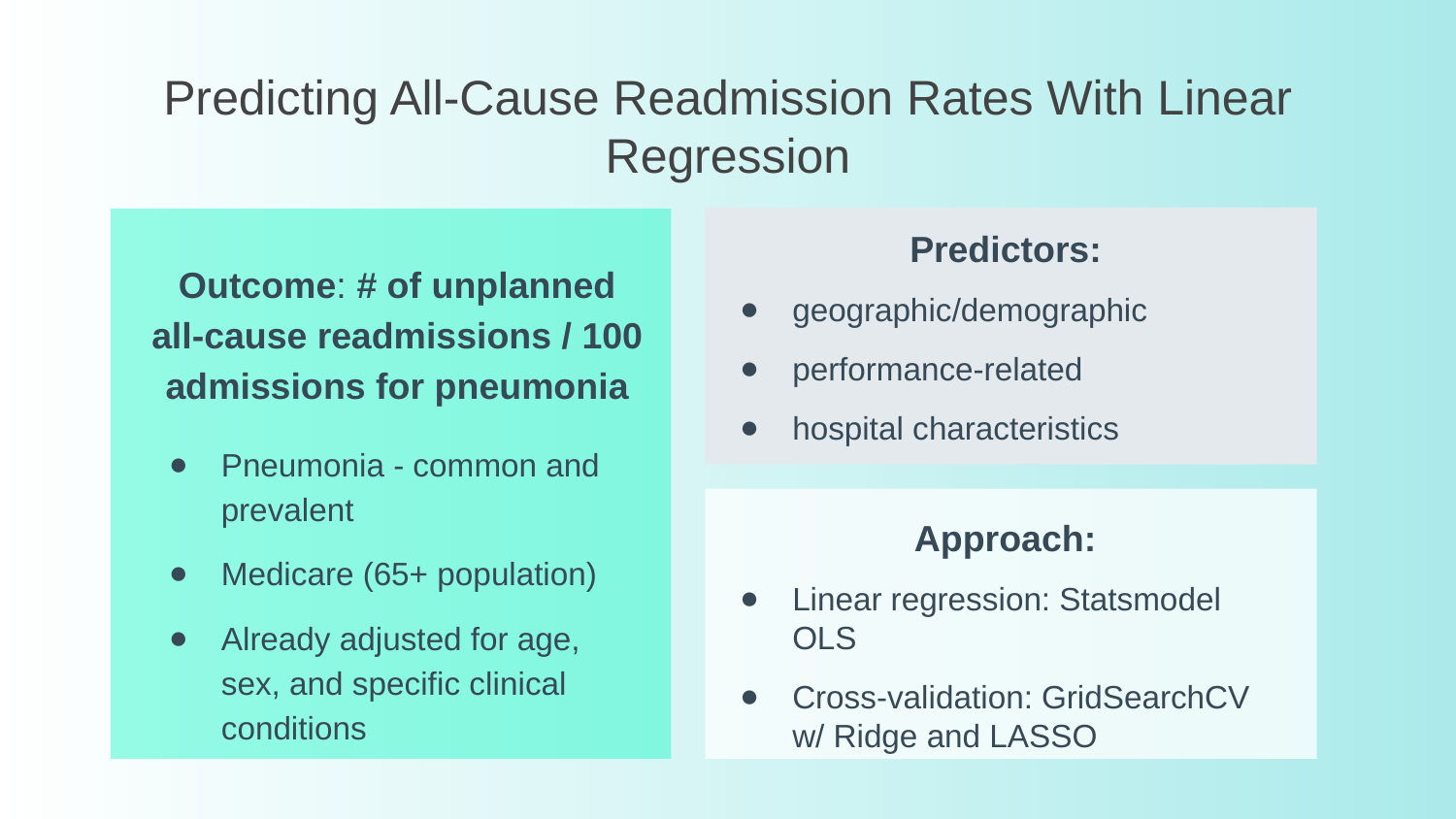

# Predicting All-Cause Readmission Rates With Linear Regression

Outcome: # of unplanned all-cause readmissions / 100 admissions for pneumonia
Pneumonia - common and prevalent
Medicare (65+ population)
Already adjusted for age, sex, and specific clinical conditions

Predictors:
geographic/demographic
performance-related
hospital characteristics

Approach:
Linear regression: Statsmodel OLS
Cross-validation: GridSearchCV w/ Ridge and LASSO